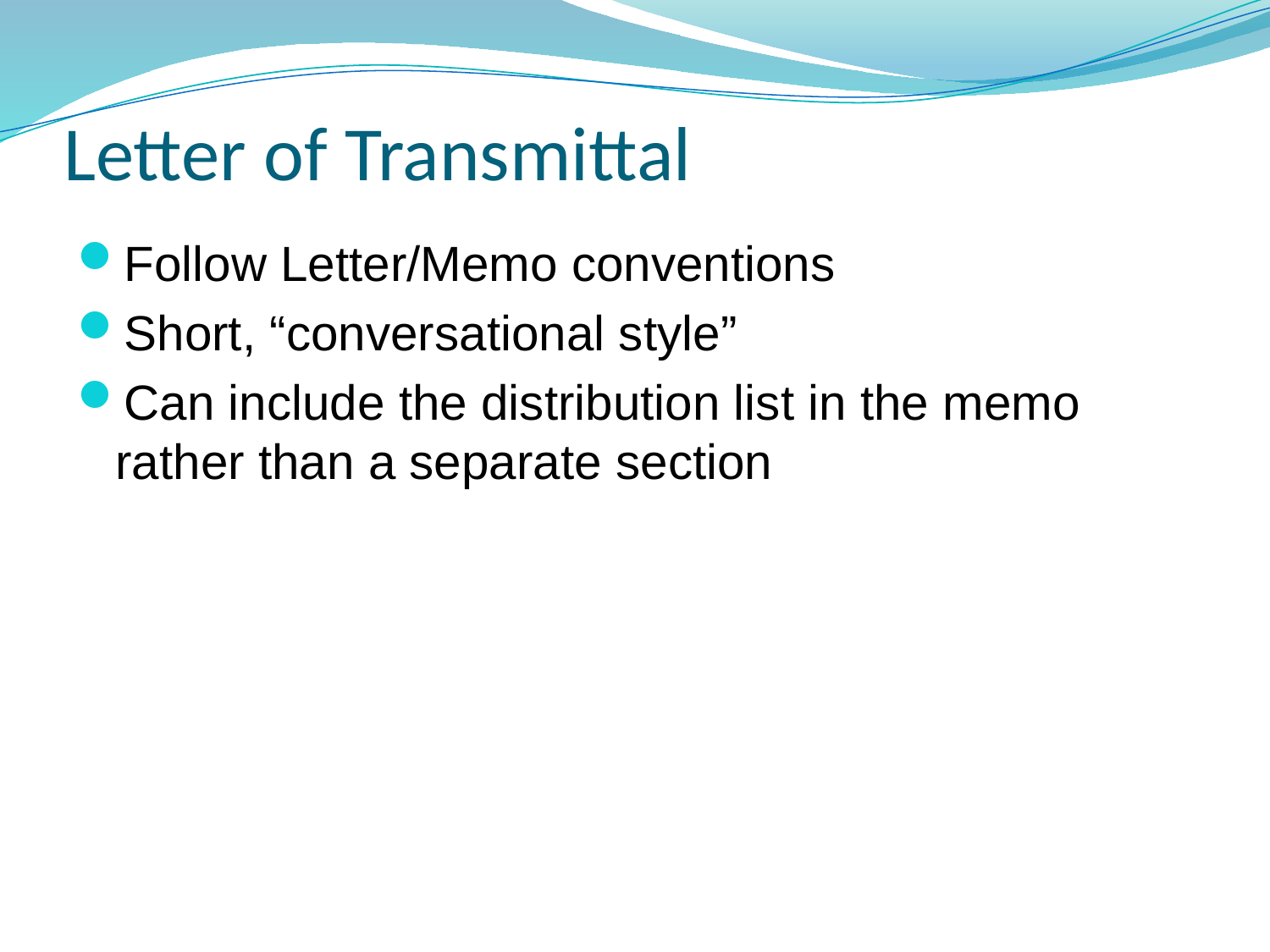

# Letter of Transmittal
Follow Letter/Memo conventions
Short, “conversational style”
Can include the distribution list in the memo rather than a separate section